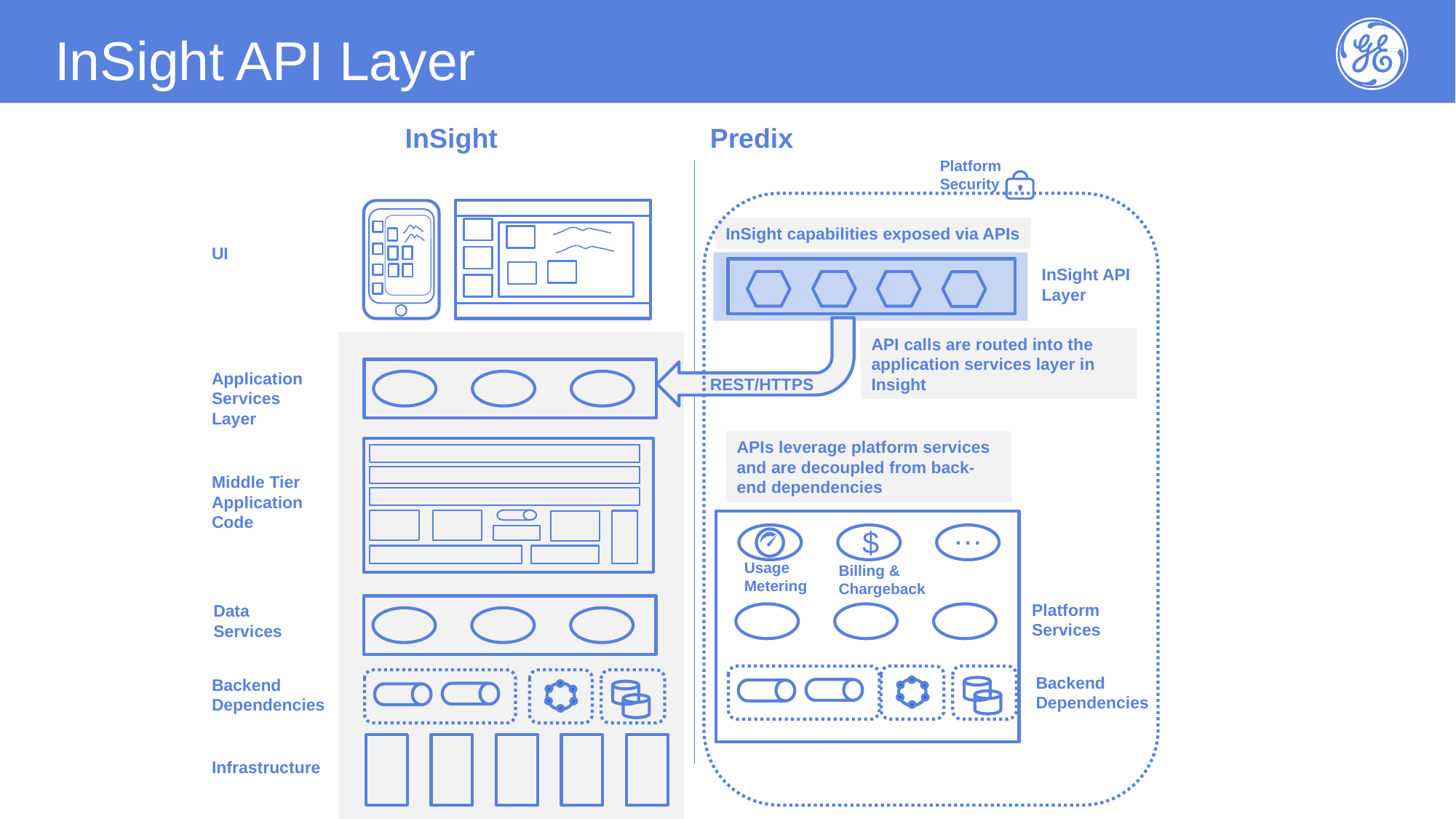

# InSight API Layer
InSight
Predix
Platform Security

InSight capabilities exposed via APIs

UI

InSight API Layer

API calls are routed into the application services layer in Insight

Application
Services
Layer
REST/HTTPS

APIs leverage platform services and are decoupled from back-end dependencies

Middle Tier
Application
Code
…

$

Usage
Metering
Billing & Chargeback
Platform Services
Data
Services

Backend
Dependencies
Backend
Dependencies

Infrastructure